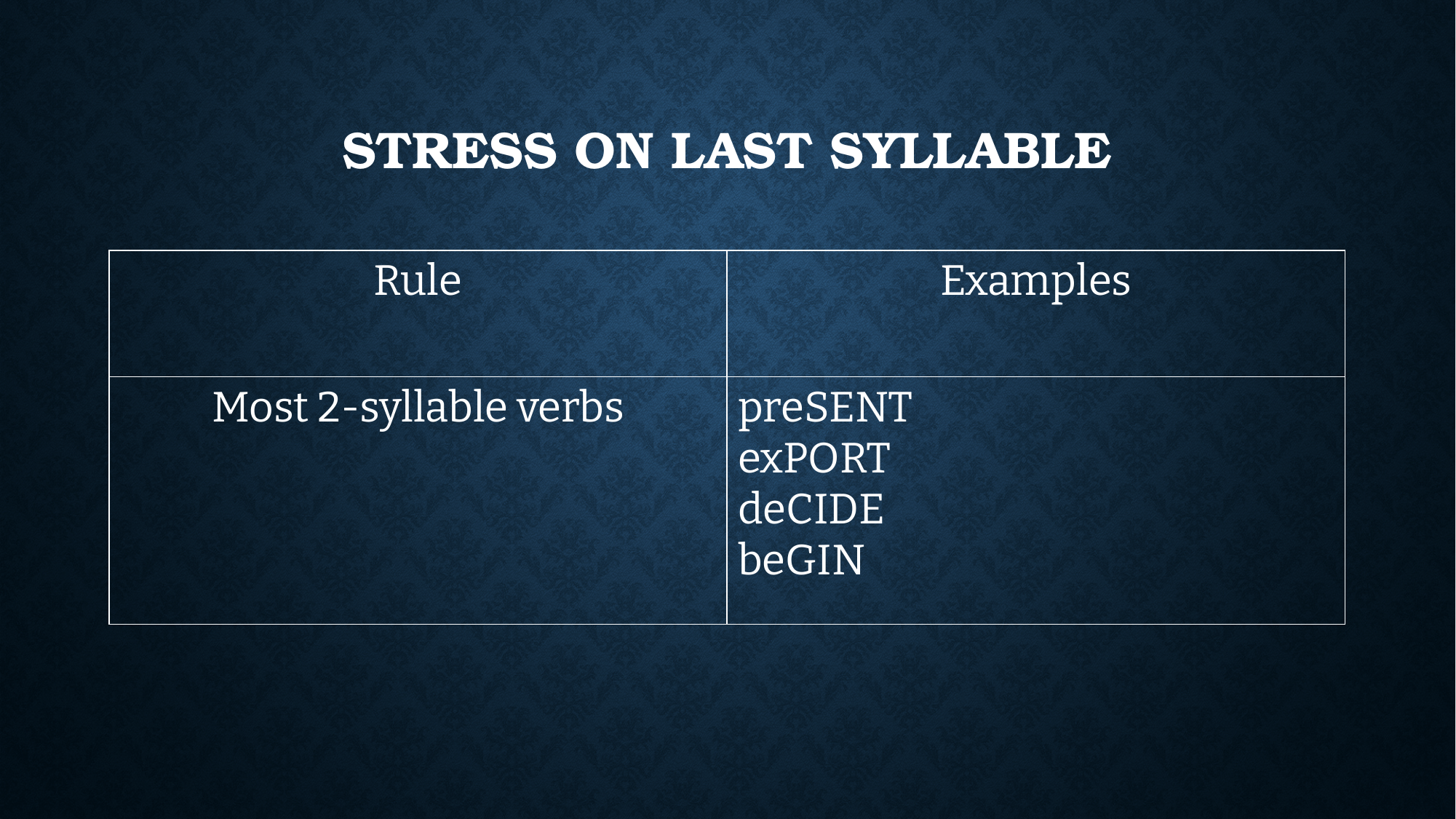

# STRESS ON LAST SYLLABLE
| Rule | Examples |
| --- | --- |
| Most 2-syllable verbs | preSENT exPORT deCIDE beGIN |